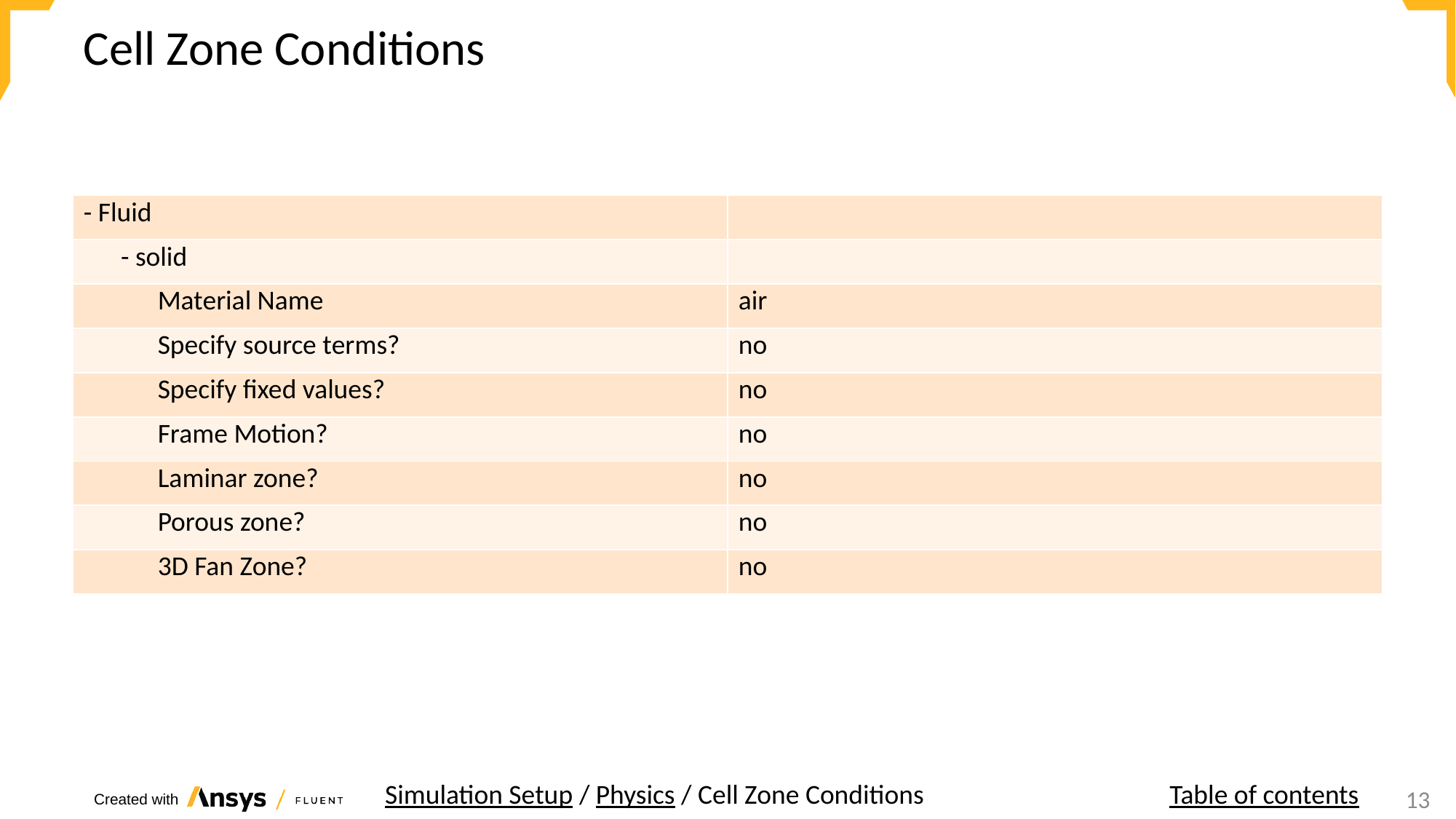

# Cell Zone Conditions

| - Fluid |  |
| --- | --- |
| - solid |  |
| Material Name | air |
| Specify source terms? | no |
| Specify fixed values? | no |
| Frame Motion? | no |
| Laminar zone? | no |
| Porous zone? | no |
| 3D Fan Zone? | no |
Simulation Setup / Physics / Cell Zone Conditions
Table of contents
13